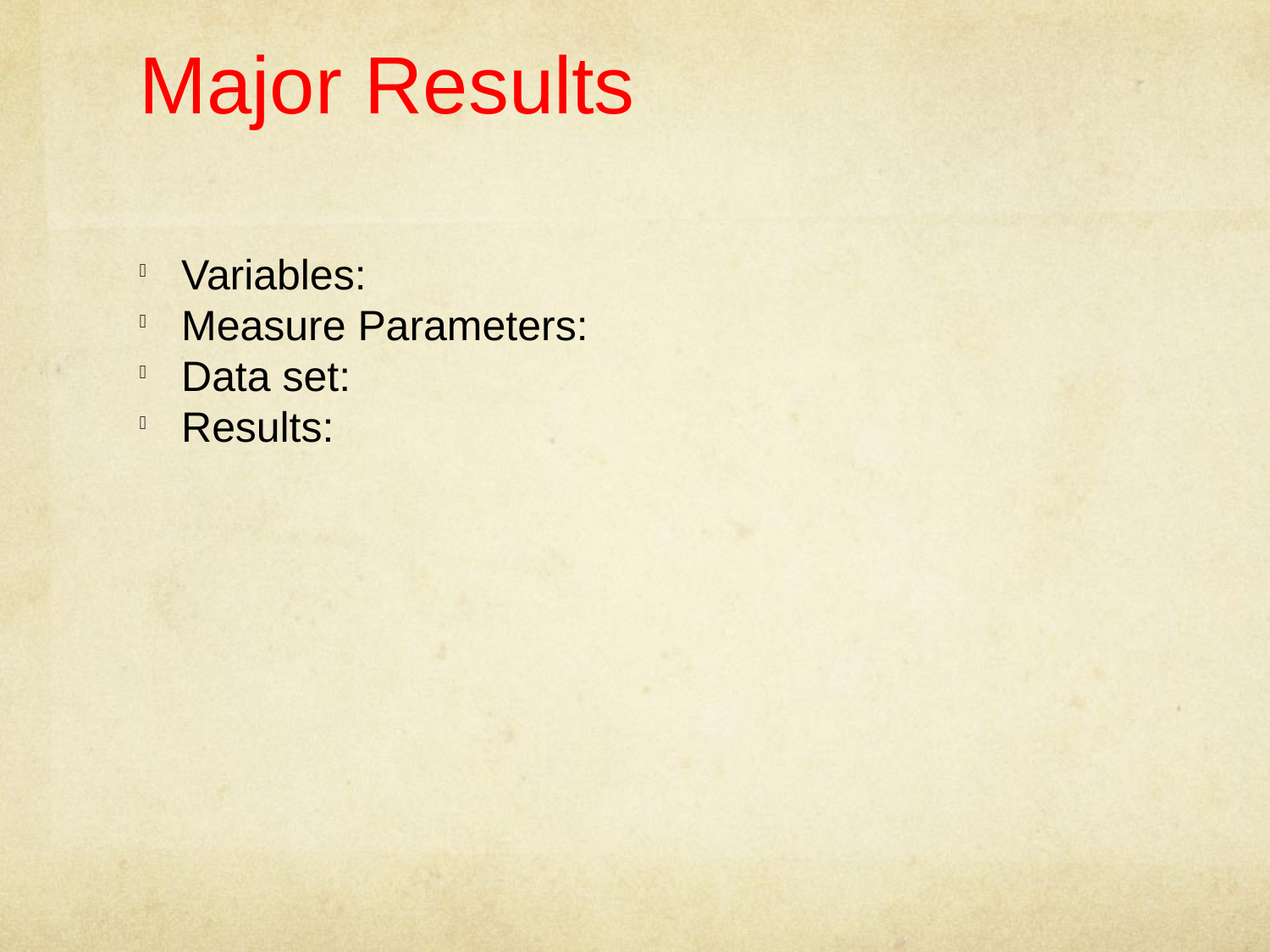

Major Results

 Variables:
 Measure Parameters:
 Data set:
 Results: